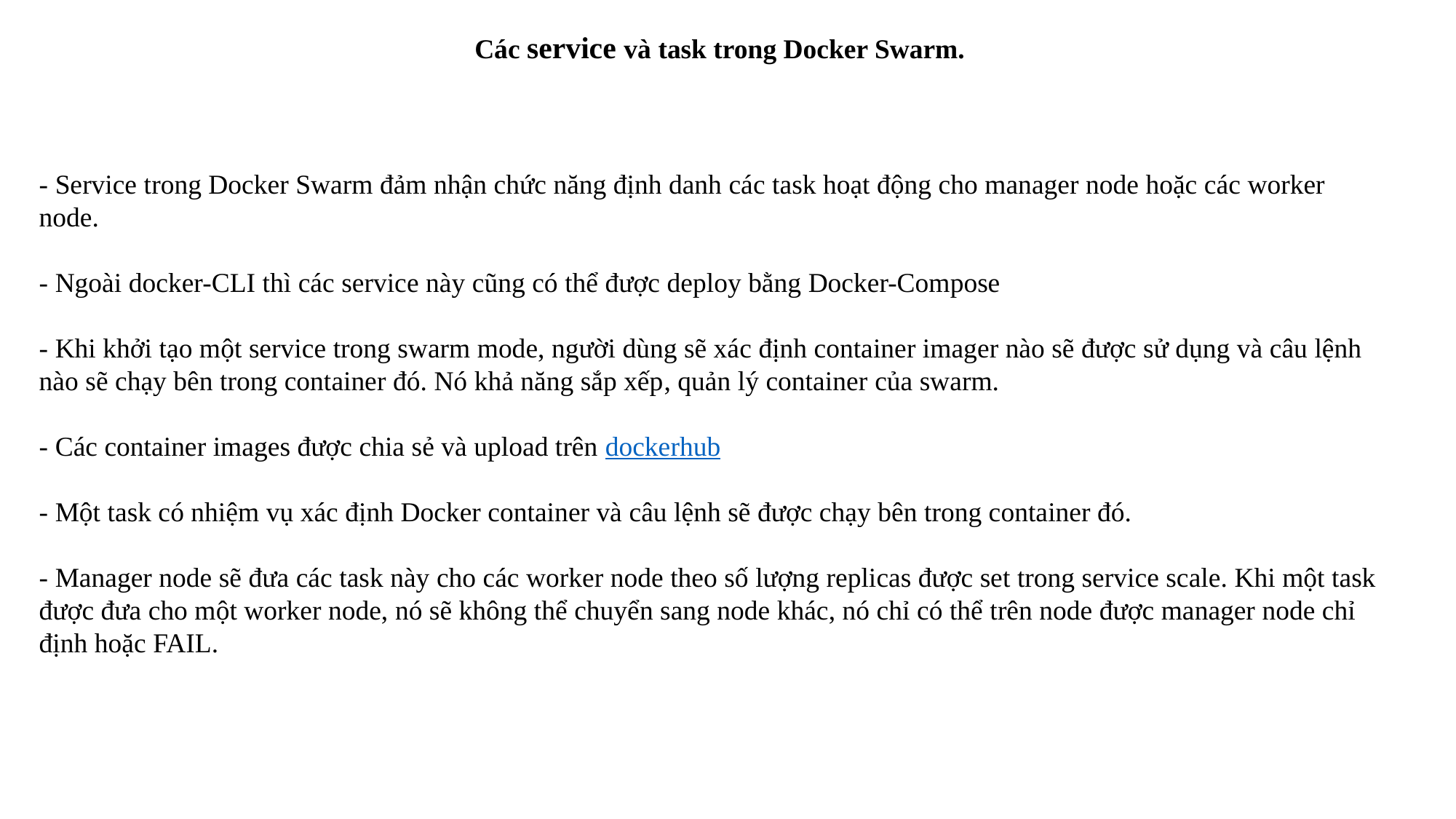

Các service và task trong Docker Swarm.
- Service trong Docker Swarm đảm nhận chức năng định danh các task hoạt động cho manager node hoặc các worker node.

- Ngoài docker-CLI thì các service này cũng có thể được deploy bằng Docker-Compose

- Khi khởi tạo một service trong swarm mode, người dùng sẽ xác định container imager nào sẽ được sử dụng và câu lệnh nào sẽ chạy bên trong container đó. Nó khả năng sắp xếp, quản lý container của swarm.

- Các container images được chia sẻ và upload trên dockerhub

- Một task có nhiệm vụ xác định Docker container và câu lệnh sẽ được chạy bên trong container đó.

- Manager node sẽ đưa các task này cho các worker node theo số lượng replicas được set trong service scale. Khi một task được đưa cho một worker node, nó sẽ không thể chuyển sang node khác, nó chỉ có thể trên node được manager node chỉ định hoặc FAIL.